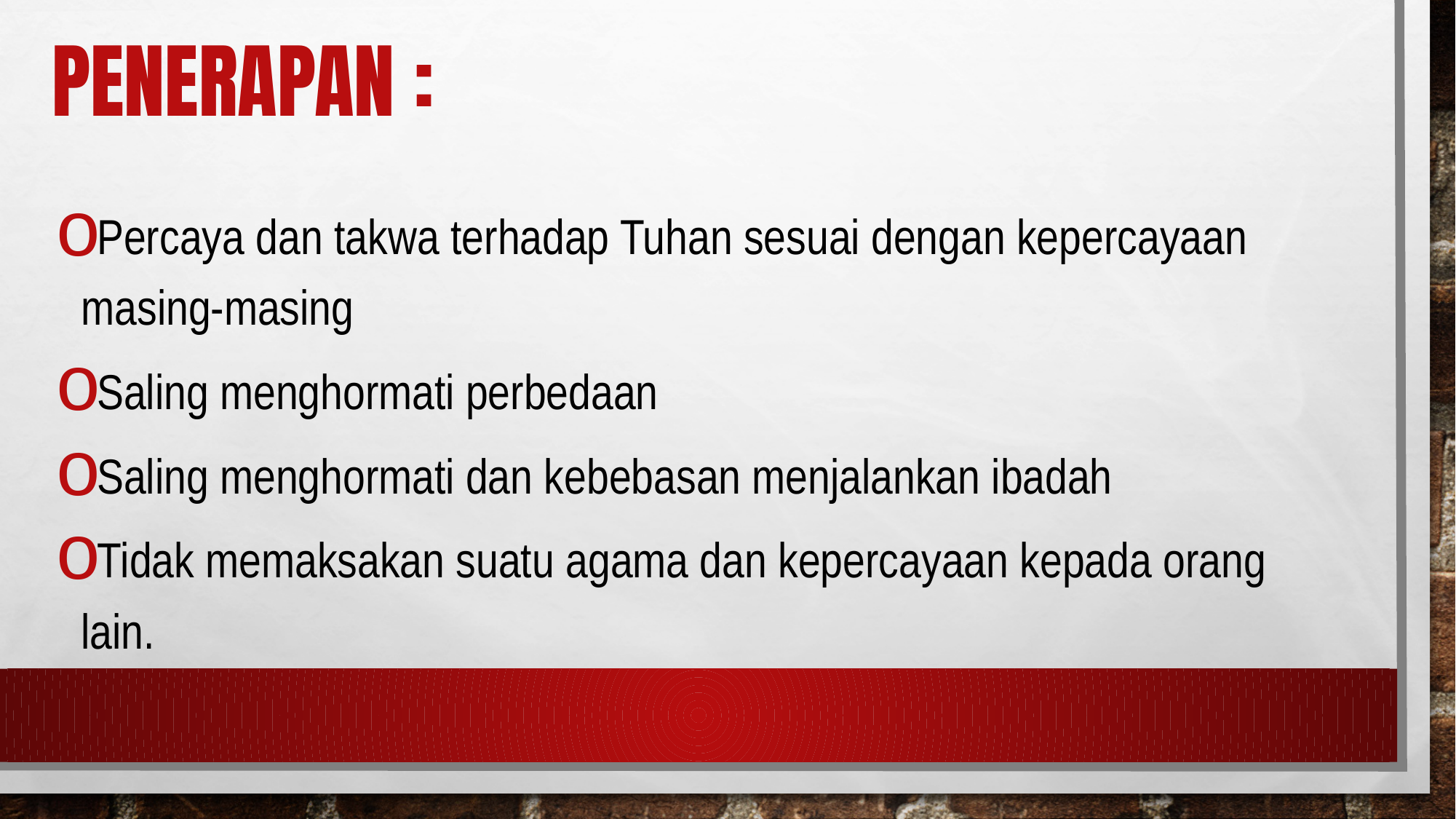

# Penerapan :
Percaya dan takwa terhadap Tuhan sesuai dengan kepercayaan masing-masing
Saling menghormati perbedaan
Saling menghormati dan kebebasan menjalankan ibadah
Tidak memaksakan suatu agama dan kepercayaan kepada orang lain.